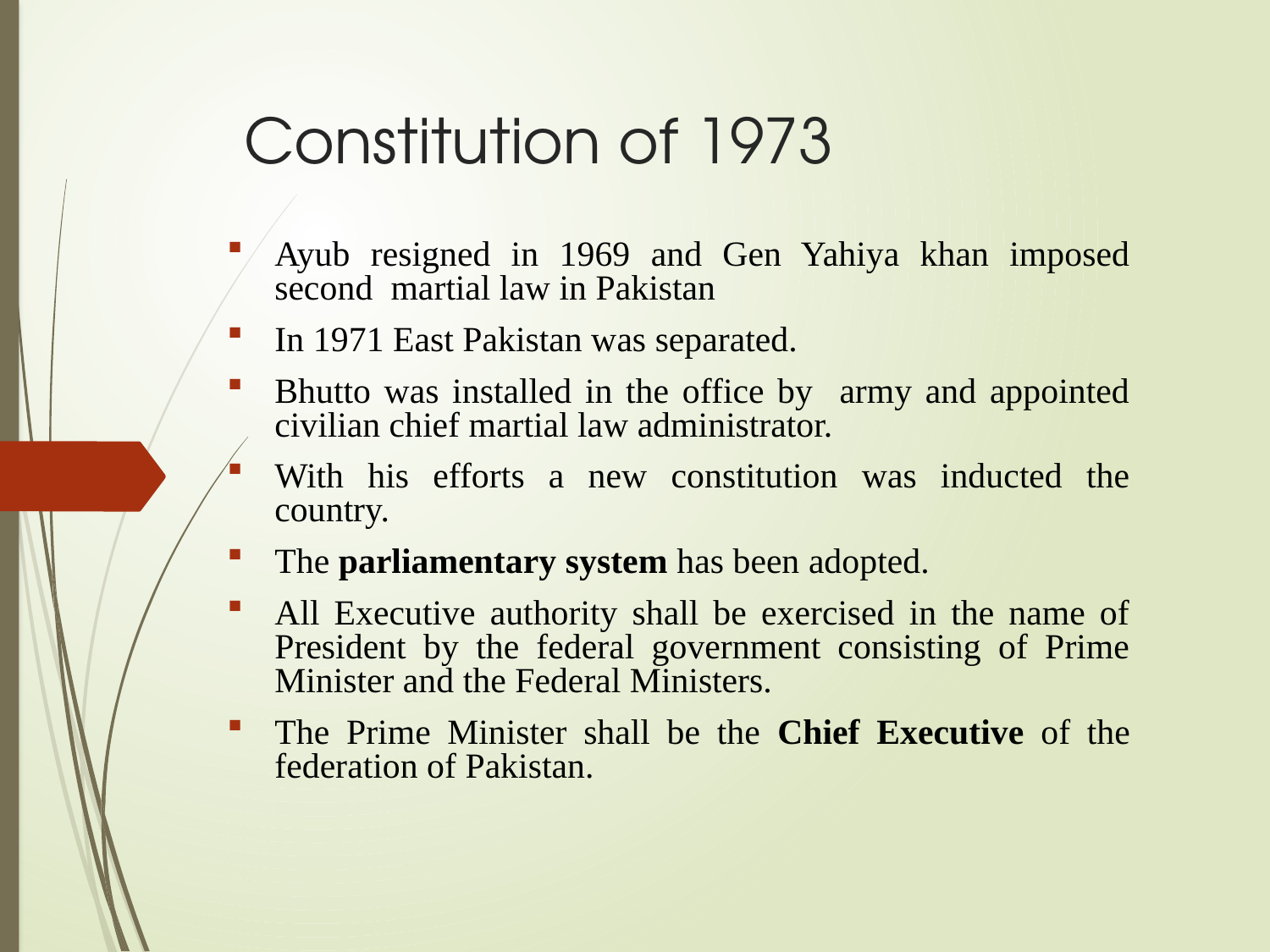

# Constitution of 1973
Ayub resigned in 1969 and Gen Yahiya khan imposed second  martial law in Pakistan
In 1971 East Pakistan was separated.
Bhutto was installed in the office by  army and appointed civilian chief martial law administrator.
With his efforts a new constitution was inducted the country.
The parliamentary system has been adopted.
All Executive authority shall be exercised in the name of President by the federal government consisting of Prime Minister and the Federal Ministers.
The Prime Minister shall be the Chief Executive of the federation of Pakistan.